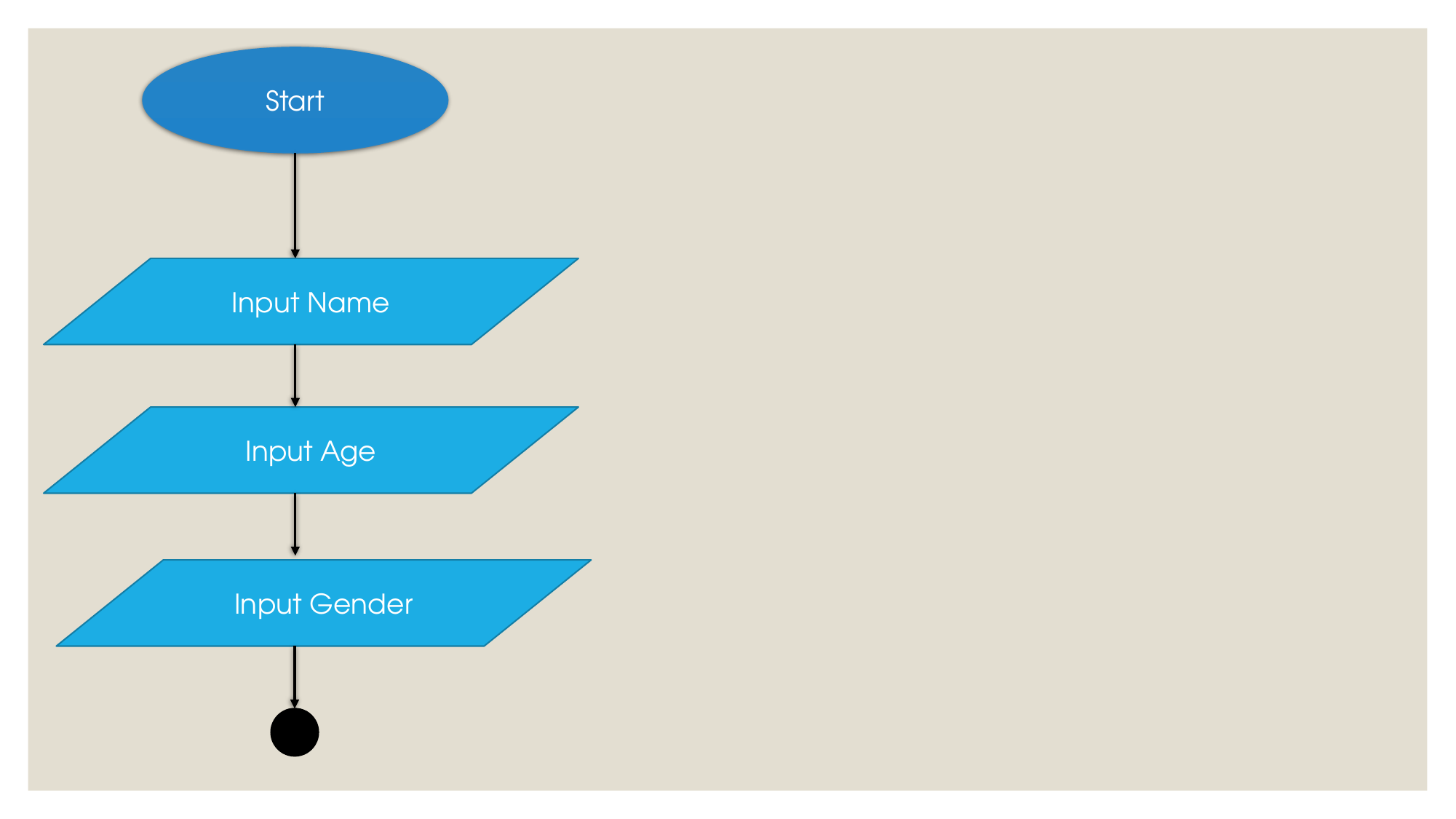

Start
Input Name
Input Age
Input Gender